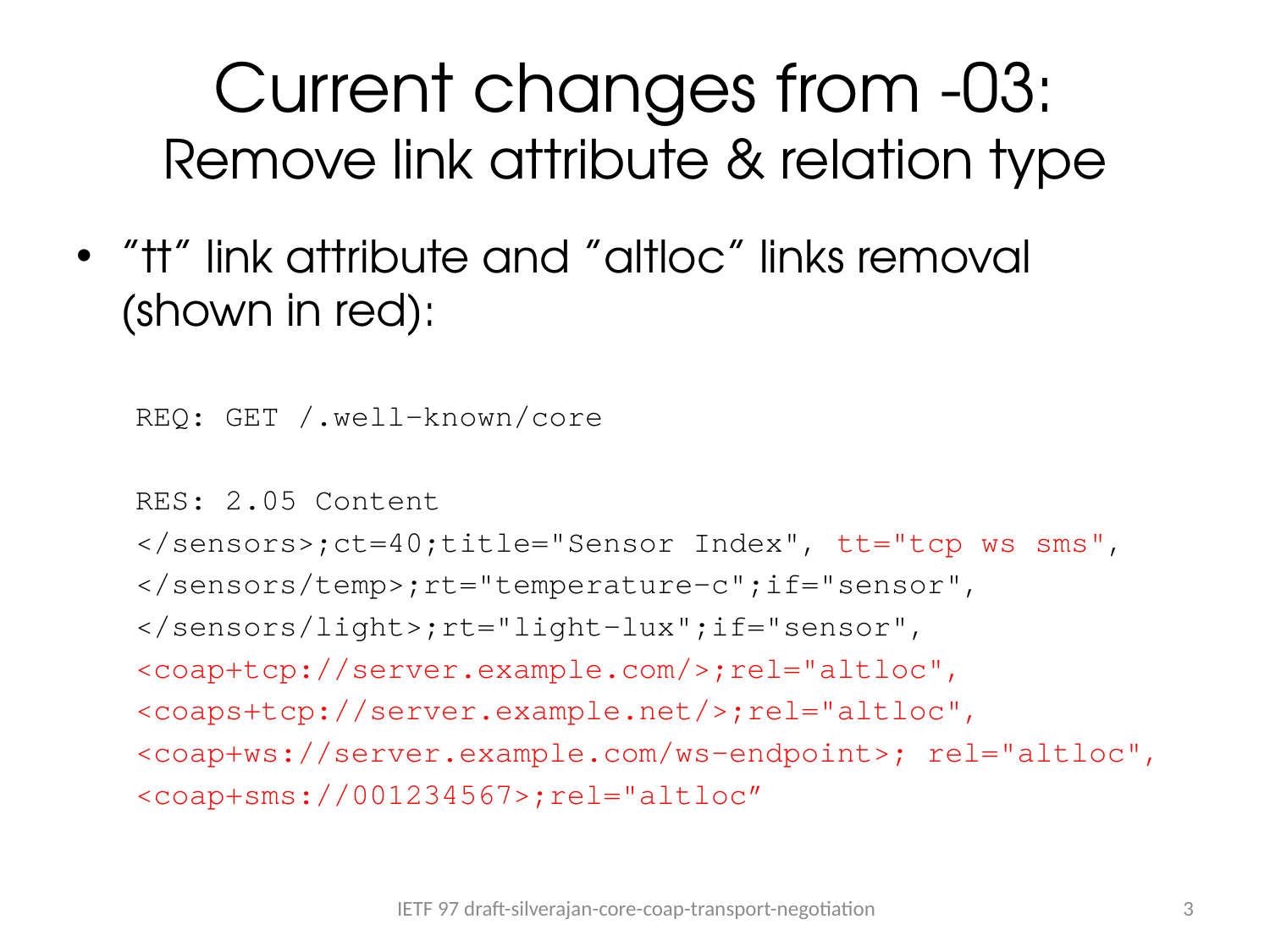

# Current changes from -03: Remove link attribute & relation type
”tt” link attribute and ”altloc” links removal (shown in red):

REQ: GET /.well-known/core

RES: 2.05 Content
</sensors>;ct=40;title="Sensor Index", tt="tcp ws sms",
</sensors/temp>;rt="temperature-c";if="sensor",
</sensors/light>;rt="light-lux";if="sensor",
<coap+tcp://server.example.com/>;rel="altloc",
<coaps+tcp://server.example.net/>;rel="altloc",
<coap+ws://server.example.com/ws-endpoint>; rel="altloc",
<coap+sms://001234567>;rel="altloc”
IETF 97 draft-silverajan-core-coap-transport-negotiation
3